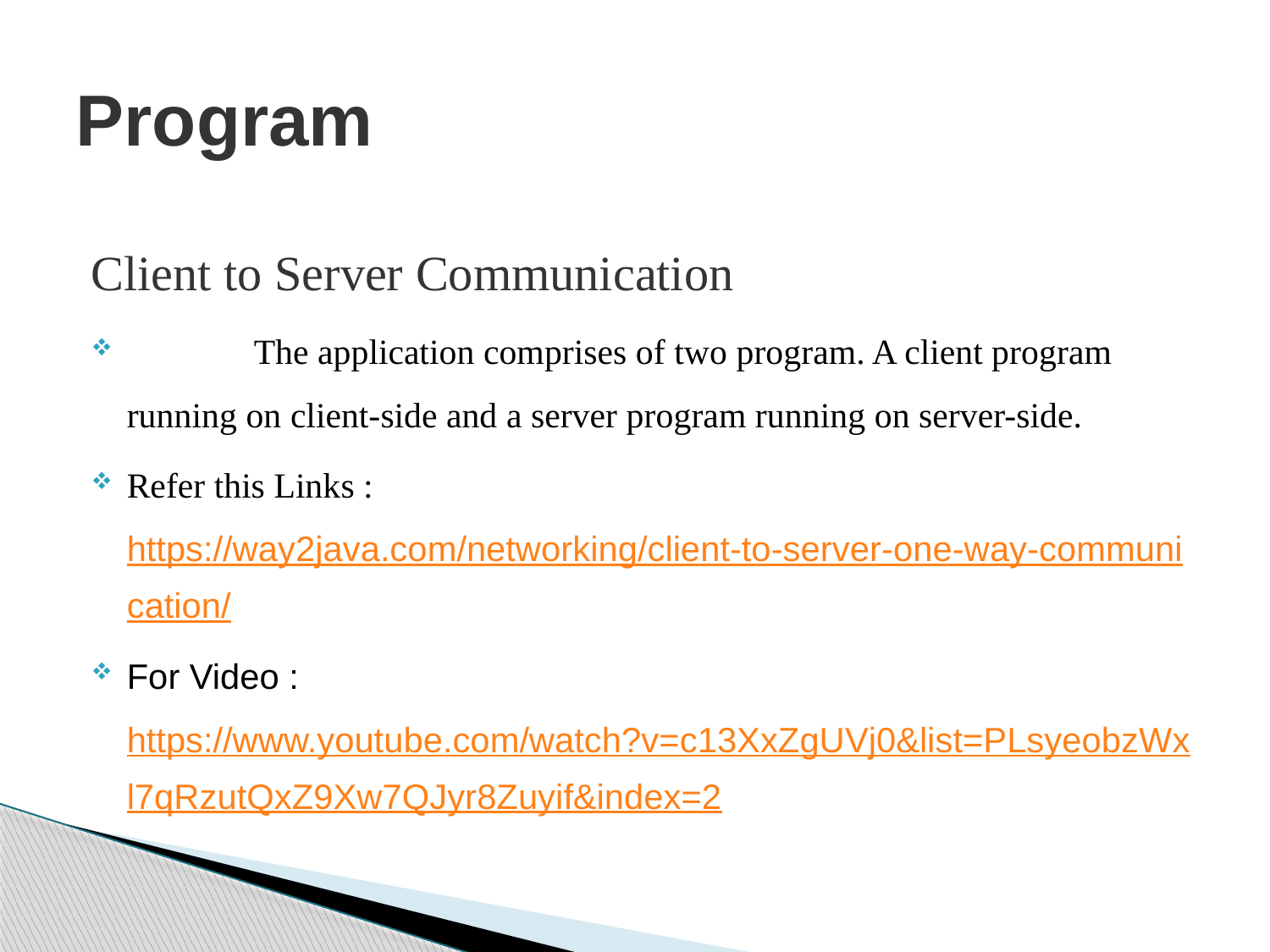

# Program
Client to Server Communication
	The application comprises of two program. A client program running on client-side and a server program running on server-side.
Refer this Links :  https://way2java.com/networking/client-to-server-one-way-communication/
For Video : https://www.youtube.com/watch?v=c13XxZgUVj0&list=PLsyeobzWxl7qRzutQxZ9Xw7QJyr8Zuyif&index=2